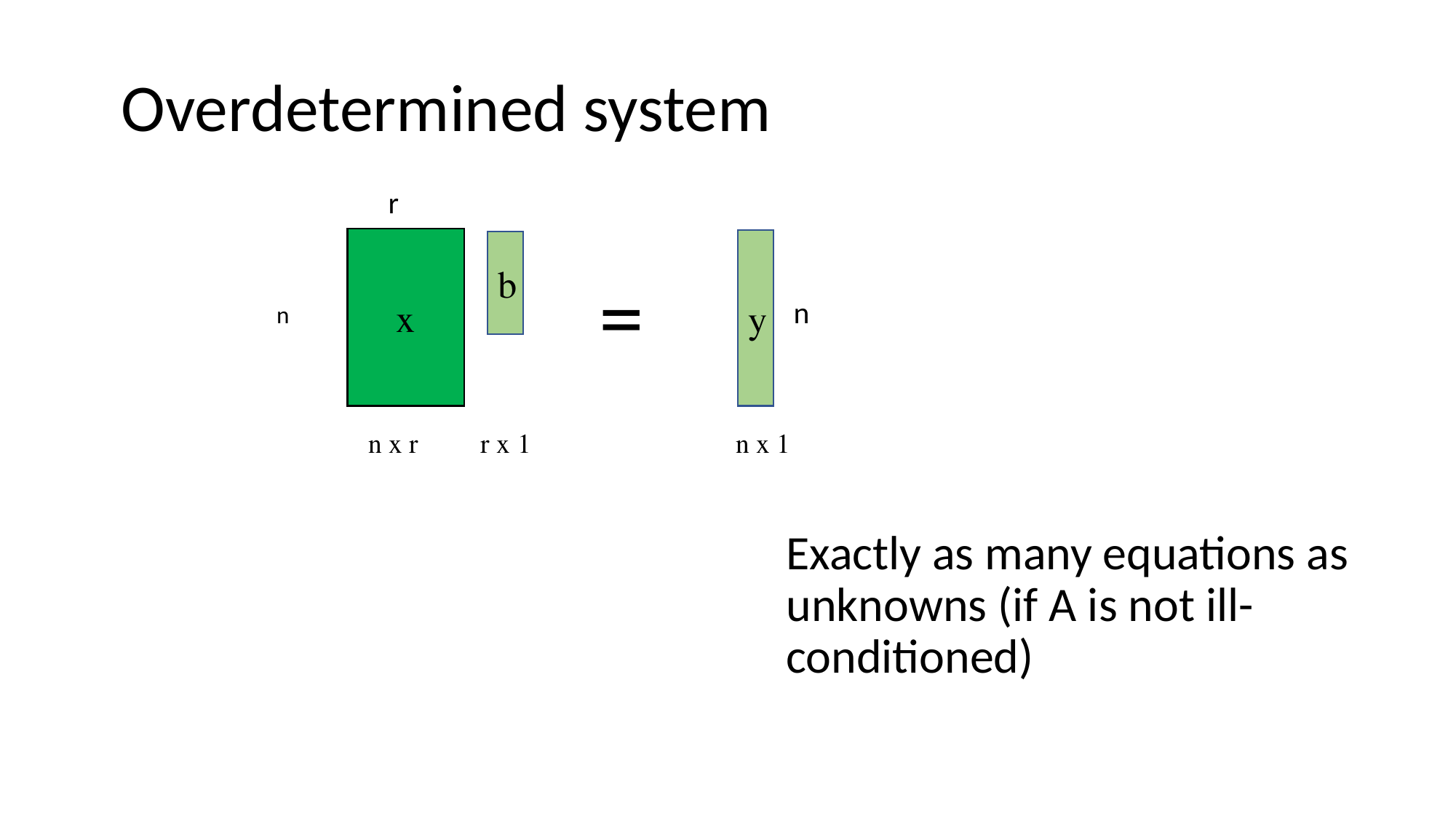

# Overdetermined system
r
x
y
b
=
n
n
n x r
r x 1
n x 1
Exactly as many equations as unknowns (if A is not ill-conditioned)